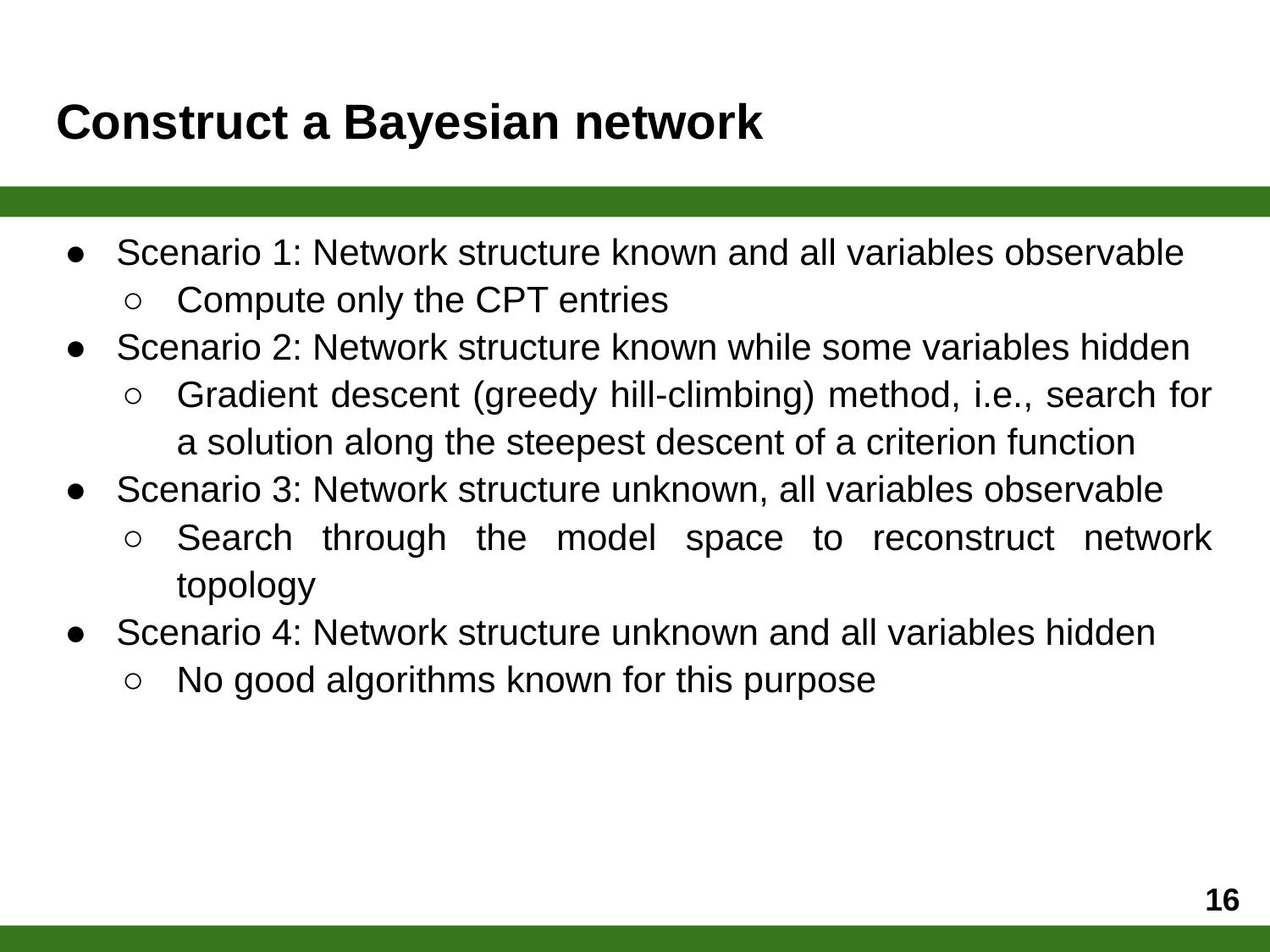

# Construct a Bayesian network
Scenario 1: Network structure known and all variables observable
Compute only the CPT entries
Scenario 2: Network structure known while some variables hidden
Gradient descent (greedy hill-climbing) method, i.e., search for a solution along the steepest descent of a criterion function
Scenario 3: Network structure unknown, all variables observable
Search through the model space to reconstruct network topology
Scenario 4: Network structure unknown and all variables hidden
No good algorithms known for this purpose
16